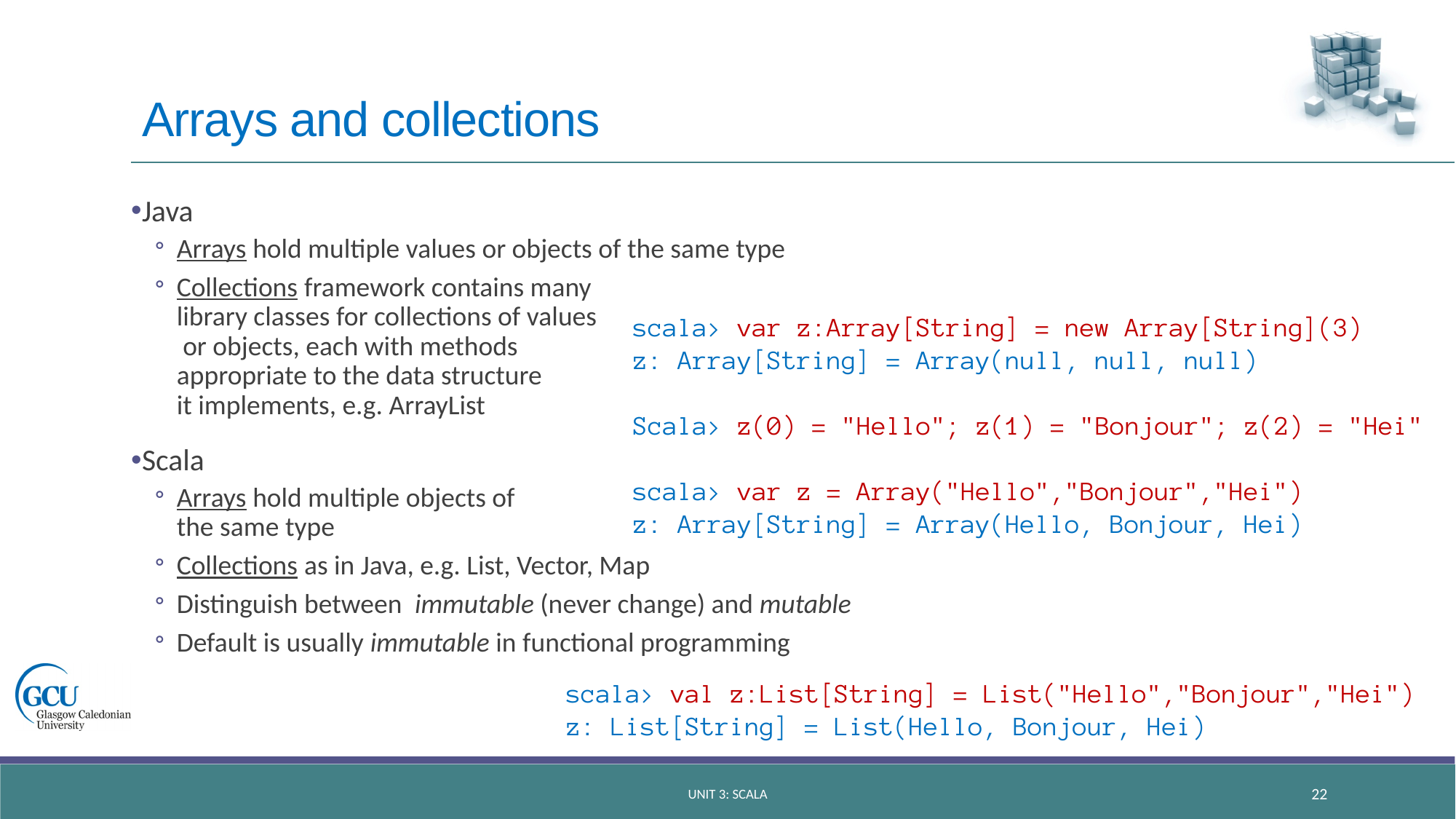

# Arrays and collections
Java
Arrays hold multiple values or objects of the same type
Collections framework contains many
library classes for collections of values
 or objects, each with methods
appropriate to the data structure
it implements, e.g. ArrayList
Scala
Arrays hold multiple objects of
the same type
Collections as in Java, e.g. List, Vector, Map
Distinguish between  immutable (never change) and mutable
Default is usually immutable in functional programming
scala> var z:Array[String] = new Array[String](3)
z: Array[String] = Array(null, null, null)

Scala> z(0) = "Hello"; z(1) = "Bonjour"; z(2) = "Hei"

scala> var z = Array("Hello","Bonjour","Hei")
z: Array[String] = Array(Hello, Bonjour, Hei)

scala> val z:List[String] = List("Hello","Bonjour","Hei")
z: List[String] = List(Hello, Bonjour, Hei)

Unit 3: scala
22